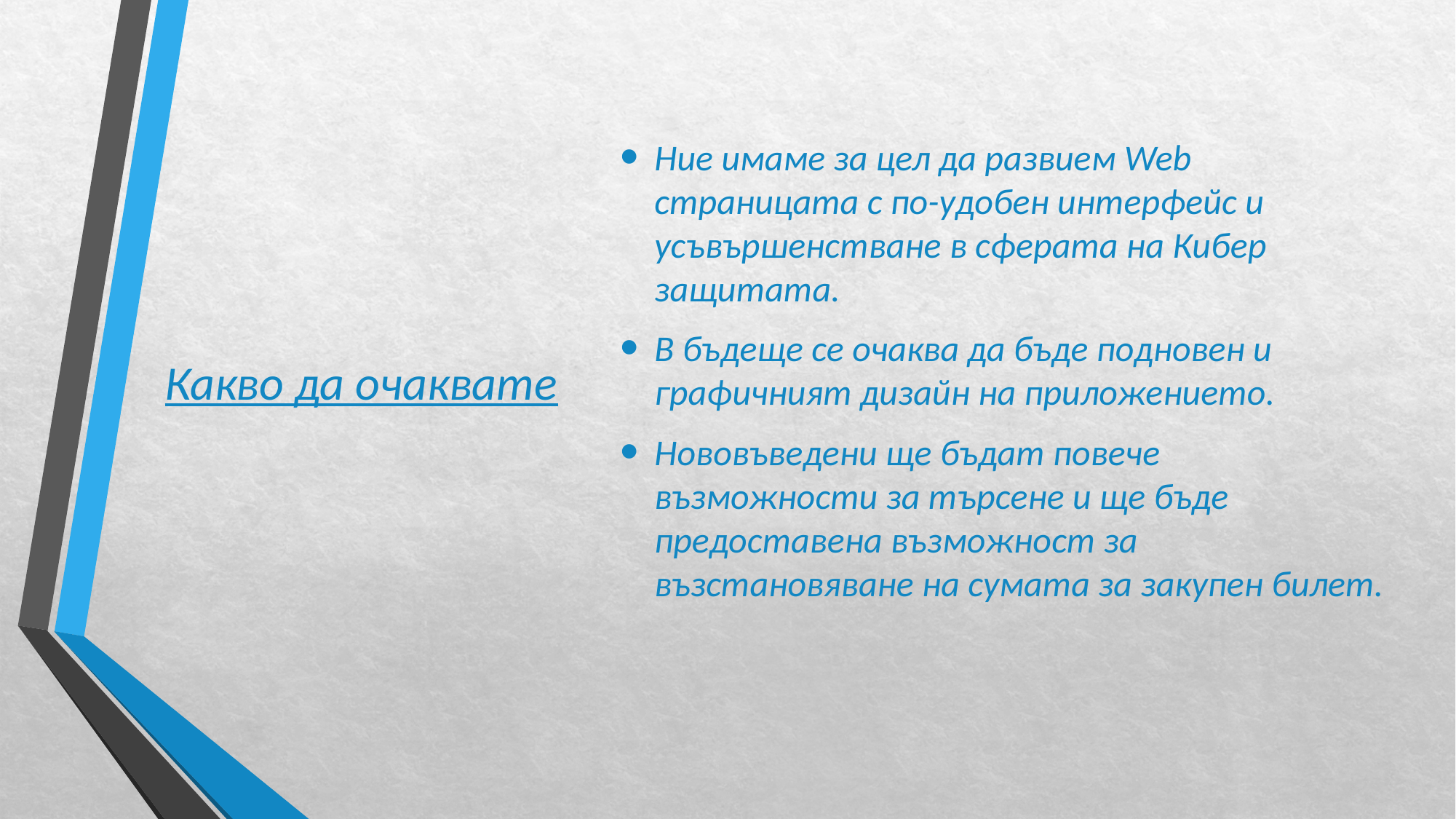

Ние имаме за цел да развием Web страницата с по-удобен интерфейс и усъвършенстване в сферата на Кибер защитата.
В бъдеще се очаква да бъде подновен и графичният дизайн на приложението.
Нововъведени ще бъдат повече възможности за търсене и ще бъде предоставена възможност за възстановяване на сумата за закупен билет.

# Какво да очаквате